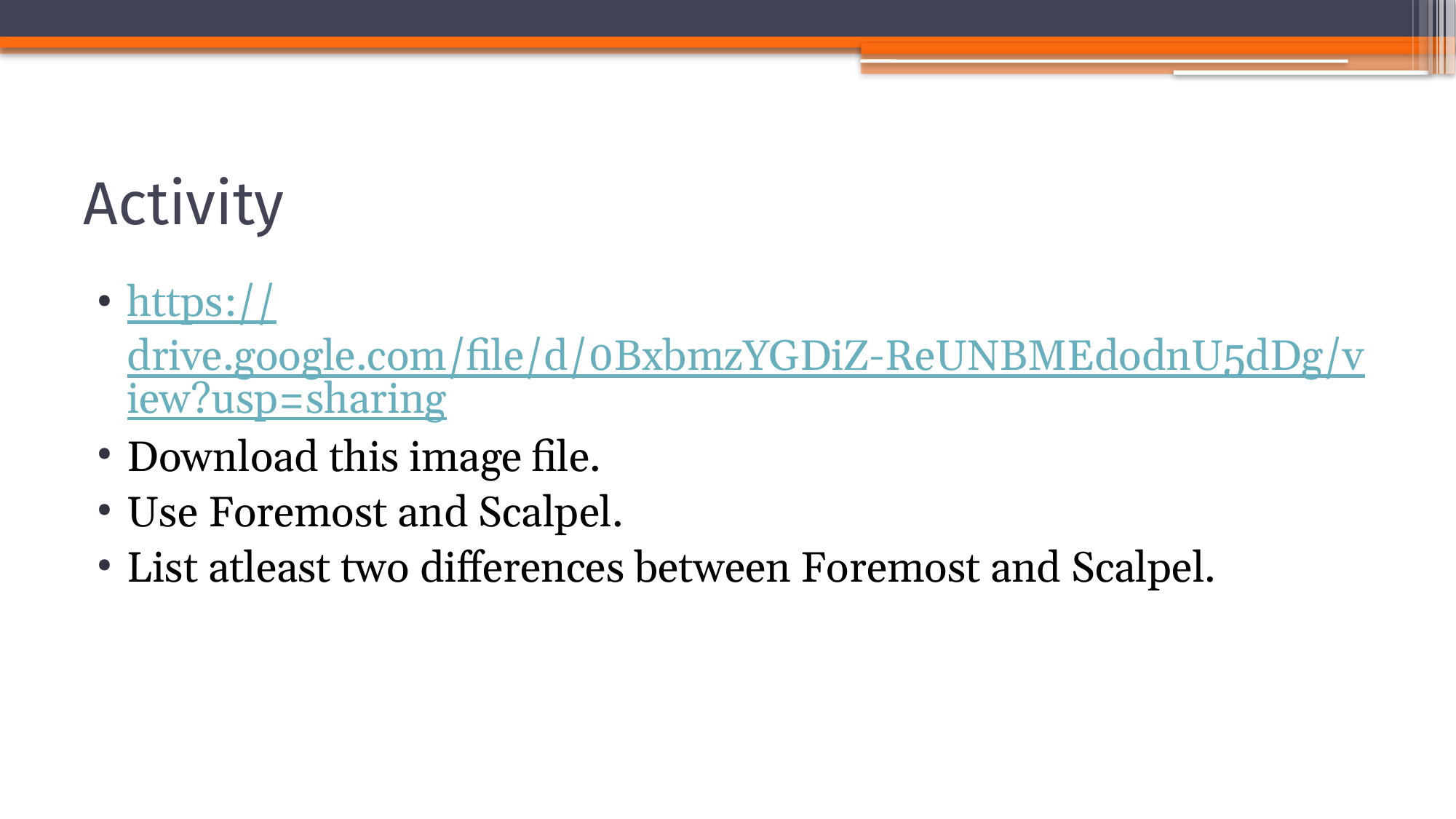

# Activity
https://drive.google.com/file/d/0BxbmzYGDiZ-ReUNBMEdodnU5dDg/view?usp=sharing
Download this image file.
Use Foremost and Scalpel.
List atleast two differences between Foremost and Scalpel.